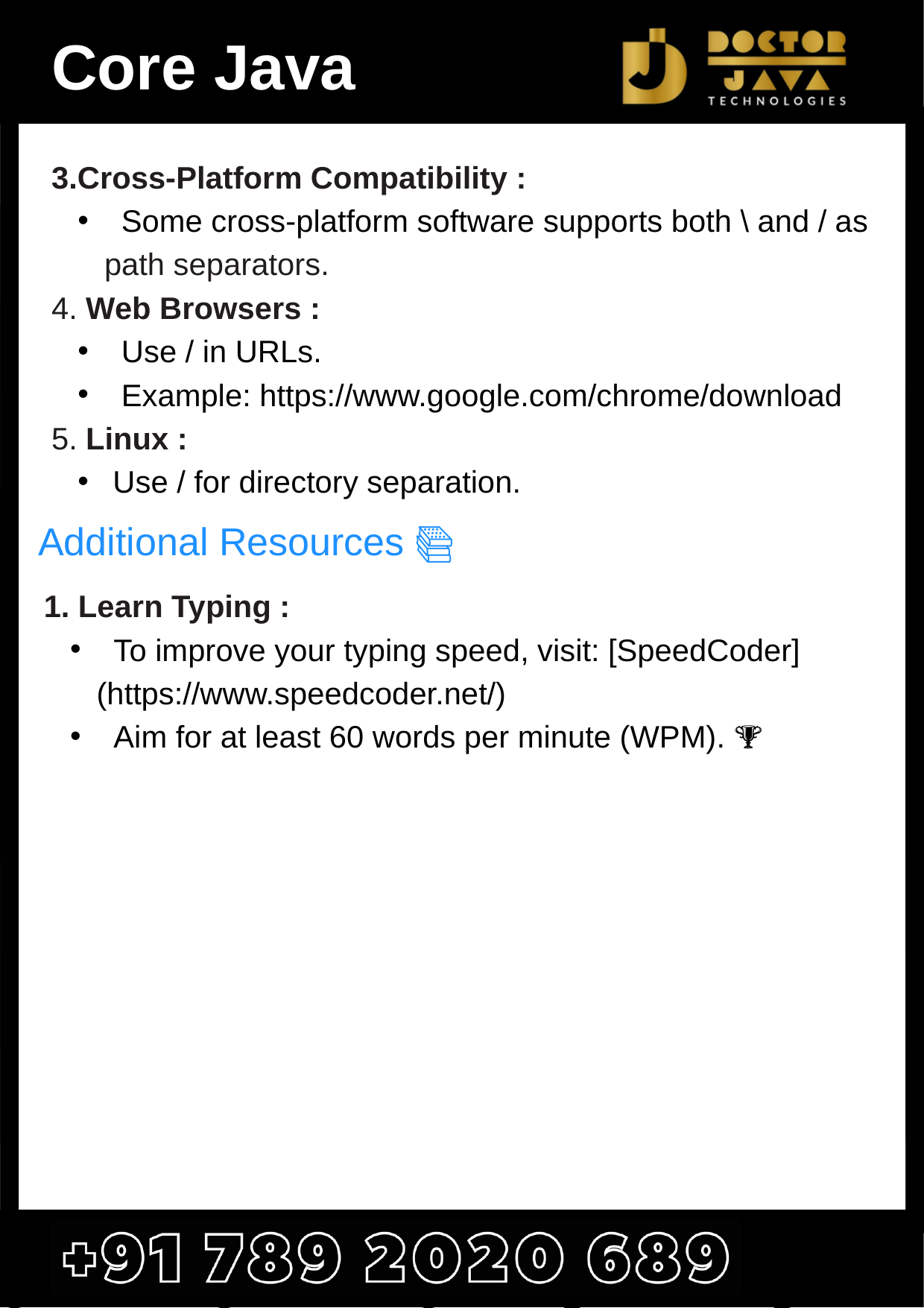

Core Java

3.Cross-Platform Compatibility :
  Some cross-platform software supports both \ and / as path separators.
4. Web Browsers :
  Use / in URLs.
  Example: https://www.google.com/chrome/download
5. Linux :
 Use / for directory separation.

1. Learn Typing :
  To improve your typing speed, visit: [SpeedCoder](https://www.speedcoder.net/)
  Aim for at least 60 words per minute (WPM). 🏆
Additional Resources 📚